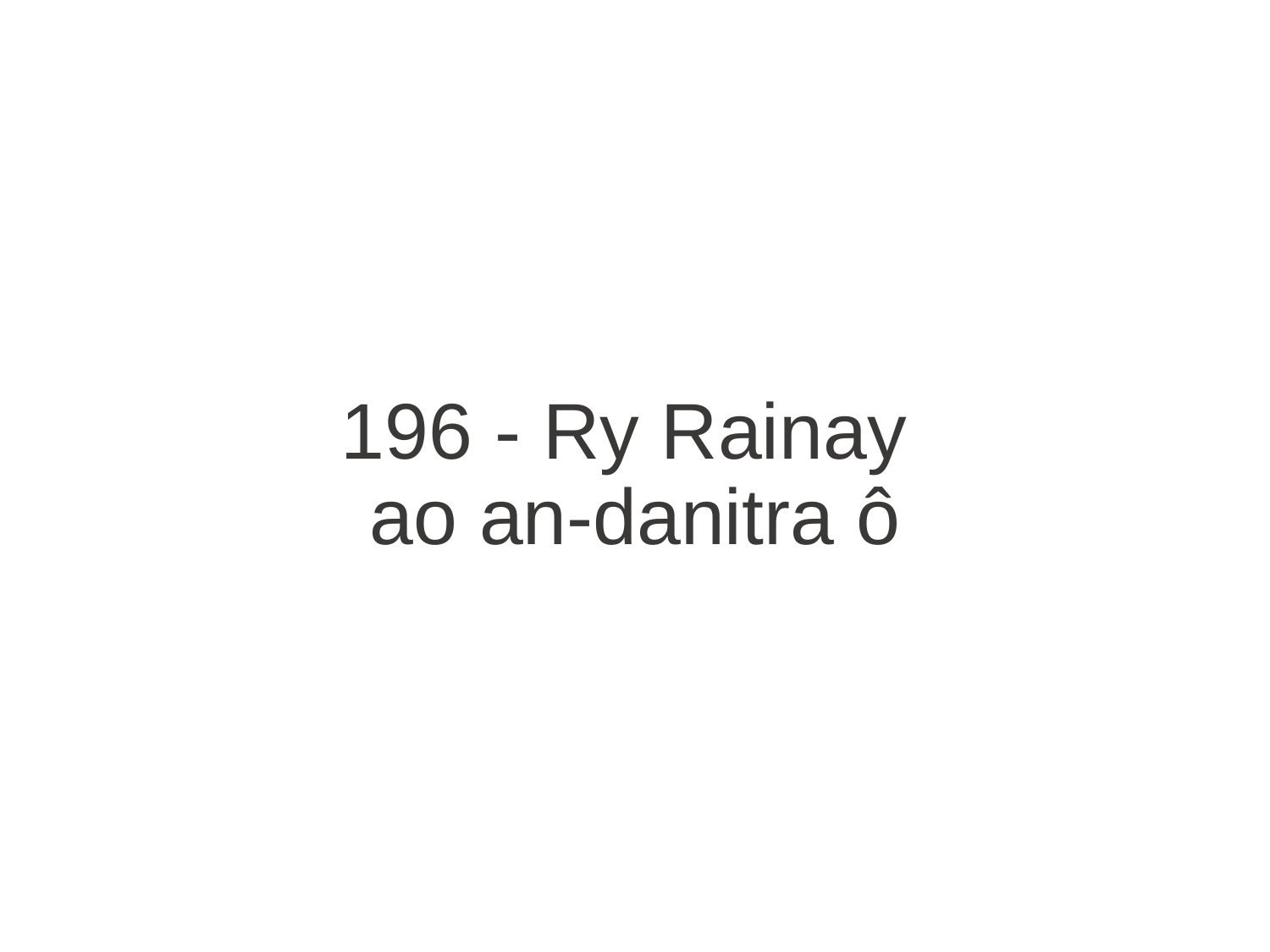

196 - Ry Rainay
ao an-danitra ô